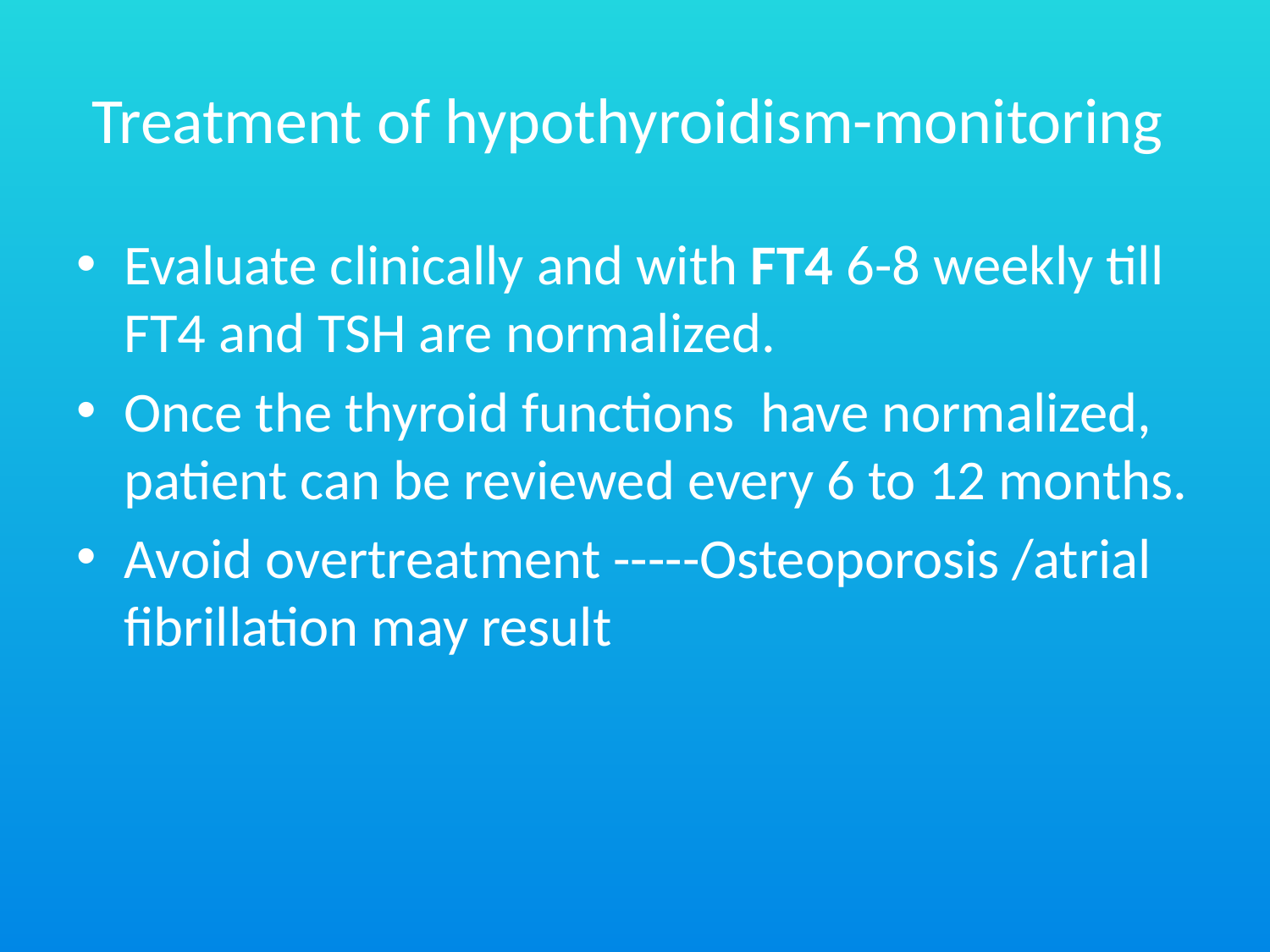

# Treatment of hypothyroidism-monitoring
Evaluate clinically and with FT4 6-8 weekly till FT4 and TSH are normalized.
Once the thyroid functions  have normalized, patient can be reviewed every 6 to 12 months.
Avoid overtreatment -----Osteoporosis /atrial fibrillation may result